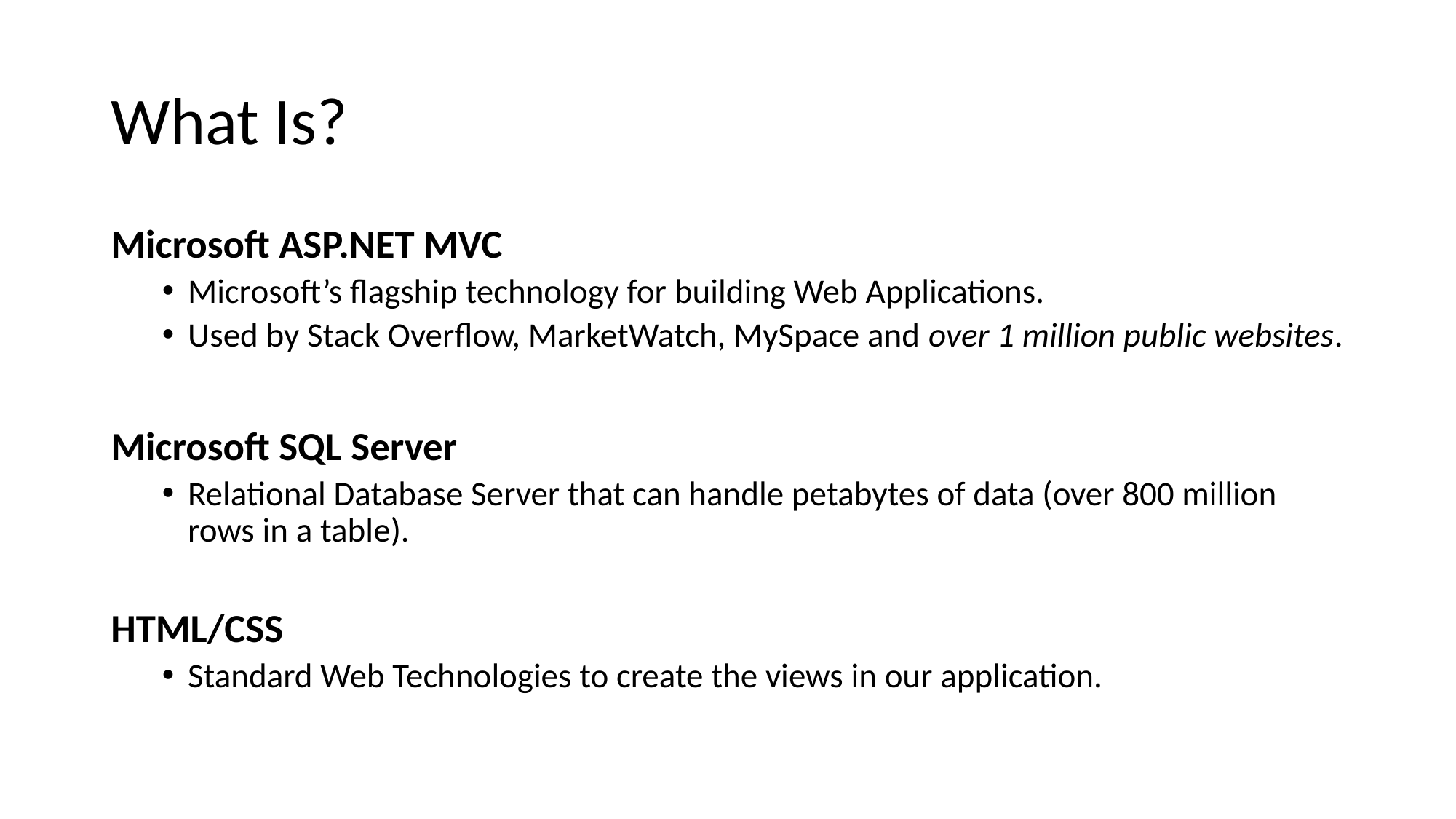

# What Is?
Microsoft ASP.NET MVC
Microsoft’s flagship technology for building Web Applications.
Used by Stack Overflow, MarketWatch, MySpace and over 1 million public websites.

Microsoft SQL Server
Relational Database Server that can handle petabytes of data (over 800 million rows in a table).

HTML/CSS
Standard Web Technologies to create the views in our application.